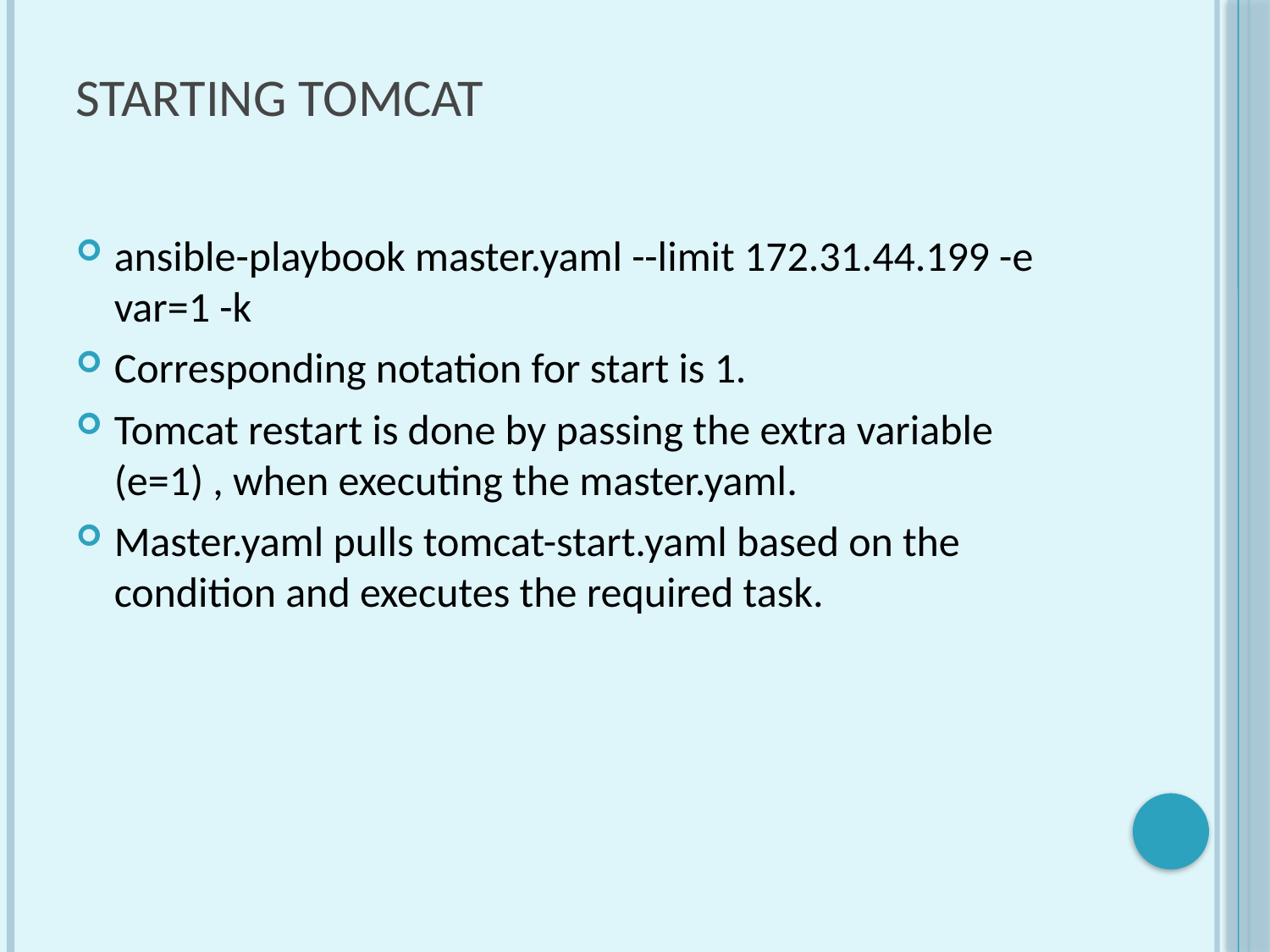

# Starting tomcat
ansible-playbook master.yaml --limit 172.31.44.199 -e var=1 -k
Corresponding notation for start is 1.
Tomcat restart is done by passing the extra variable (e=1) , when executing the master.yaml.
Master.yaml pulls tomcat-start.yaml based on the condition and executes the required task.